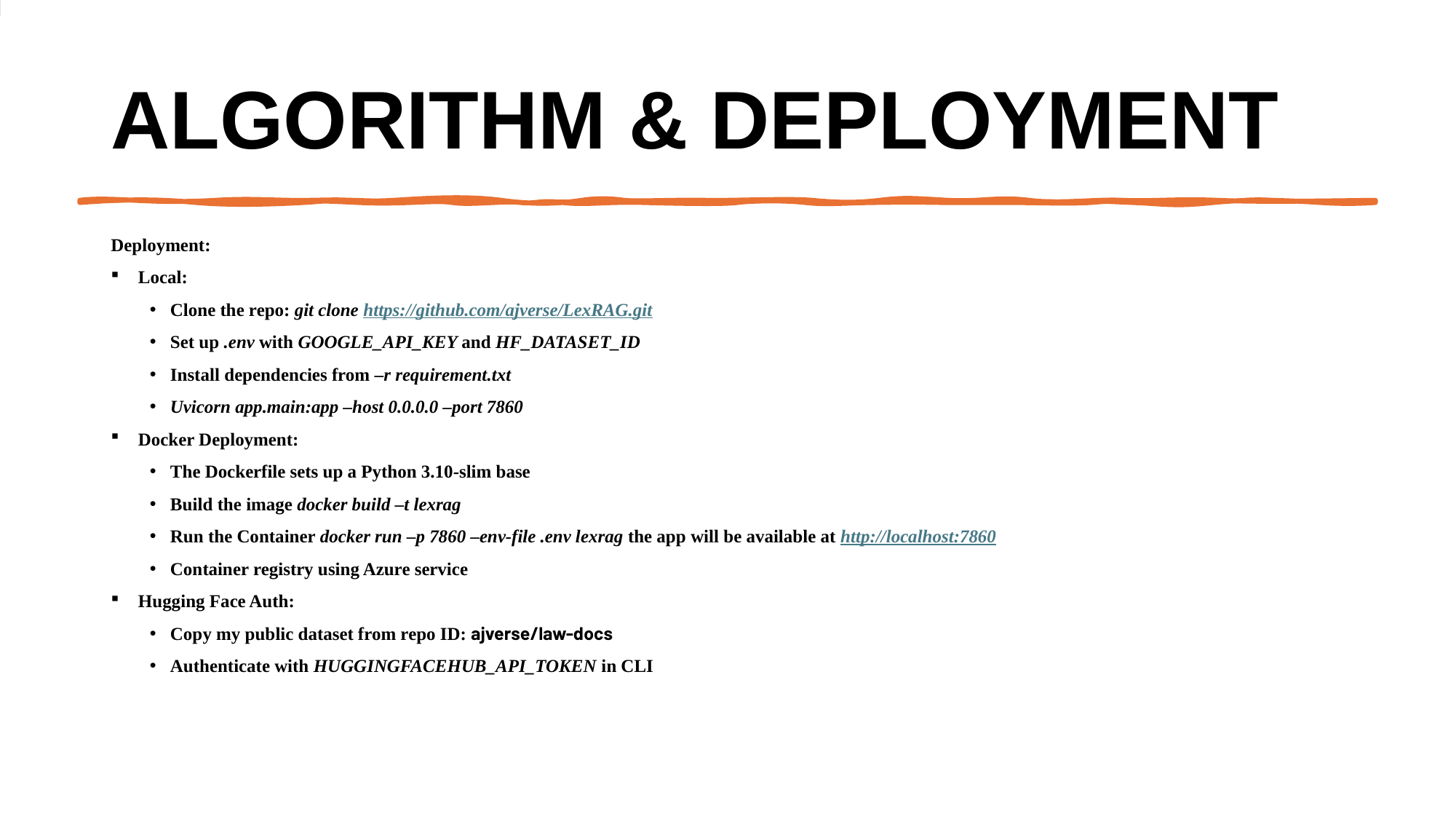

# Algorithm & Deployment

Deployment:
Local:
Clone the repo: git clone https://github.com/ajverse/LexRAG.git
Set up .env with GOOGLE_API_KEY and HF_DATASET_ID
Install dependencies from –r requirement.txt
Uvicorn app.main:app –host 0.0.0.0 –port 7860
Docker Deployment:
The Dockerfile sets up a Python 3.10-slim base
Build the image docker build –t lexrag
Run the Container docker run –p 7860 –env-file .env lexrag the app will be available at http://localhost:7860
Container registry using Azure service
Hugging Face Auth:
Copy my public dataset from repo ID: ajverse/law-docs
Authenticate with HUGGINGFACEHUB_API_TOKEN in CLI